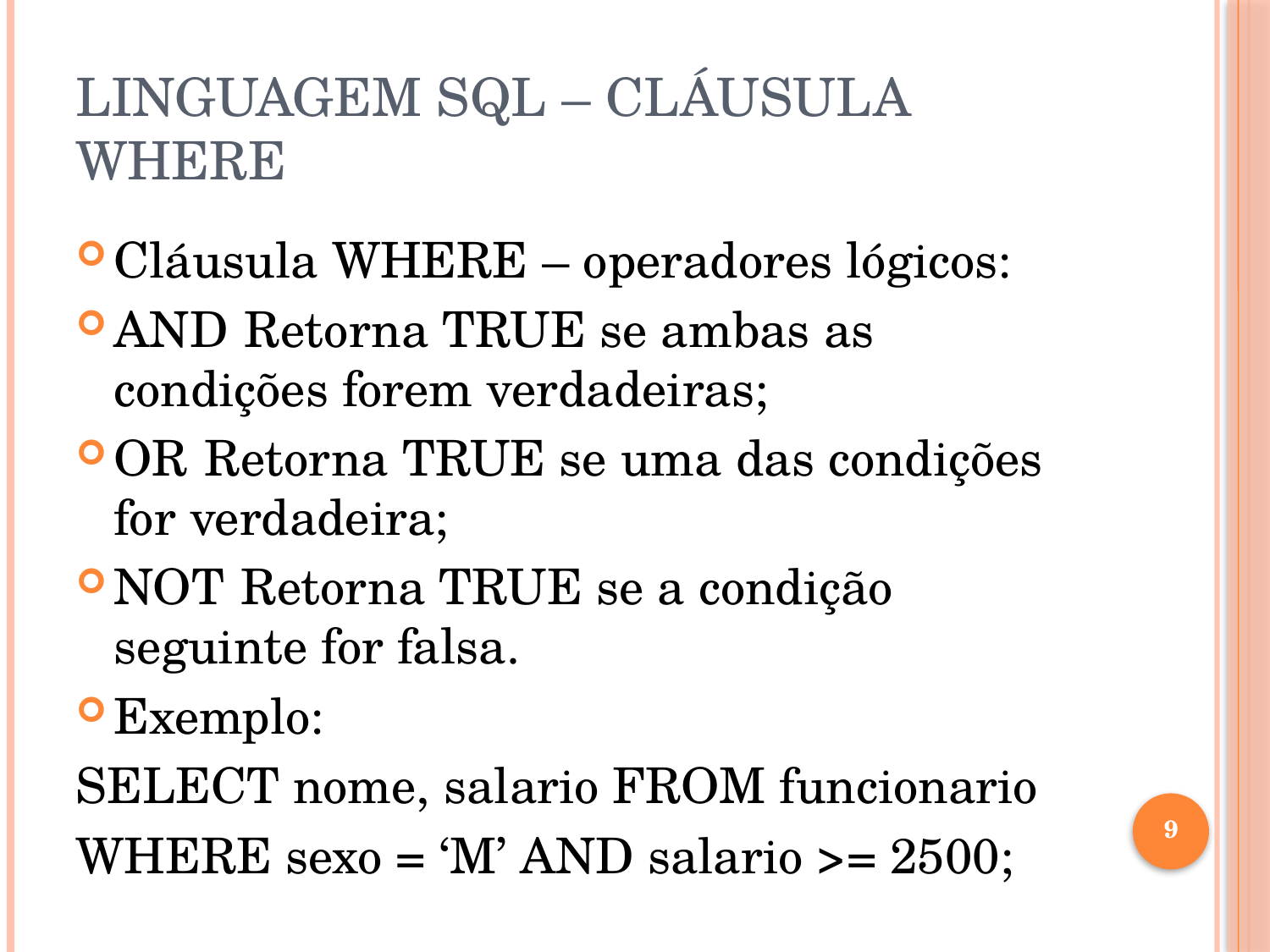

# Linguagem SQL – Cláusula WHERE
Cláusula WHERE – operadores lógicos:
AND Retorna TRUE se ambas as condições forem verdadeiras;
OR Retorna TRUE se uma das condições for verdadeira;
NOT Retorna TRUE se a condição seguinte for falsa.
Exemplo:
SELECT nome, salario FROM funcionario
WHERE sexo = ‘M’ AND salario >= 2500;
9